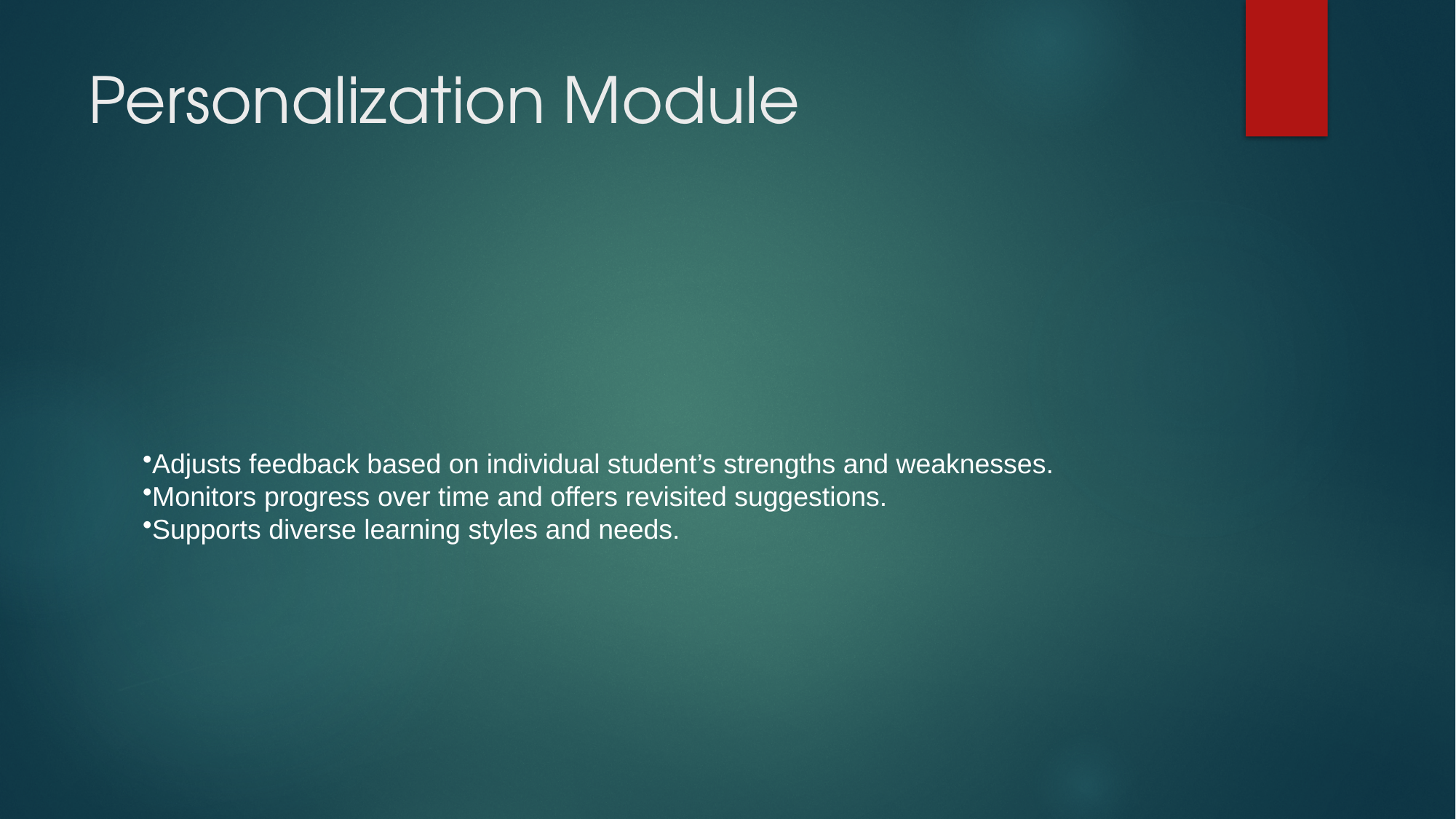

# Personalization Module
Adjusts feedback based on individual student’s strengths and weaknesses.
Monitors progress over time and offers revisited suggestions.
Supports diverse learning styles and needs.